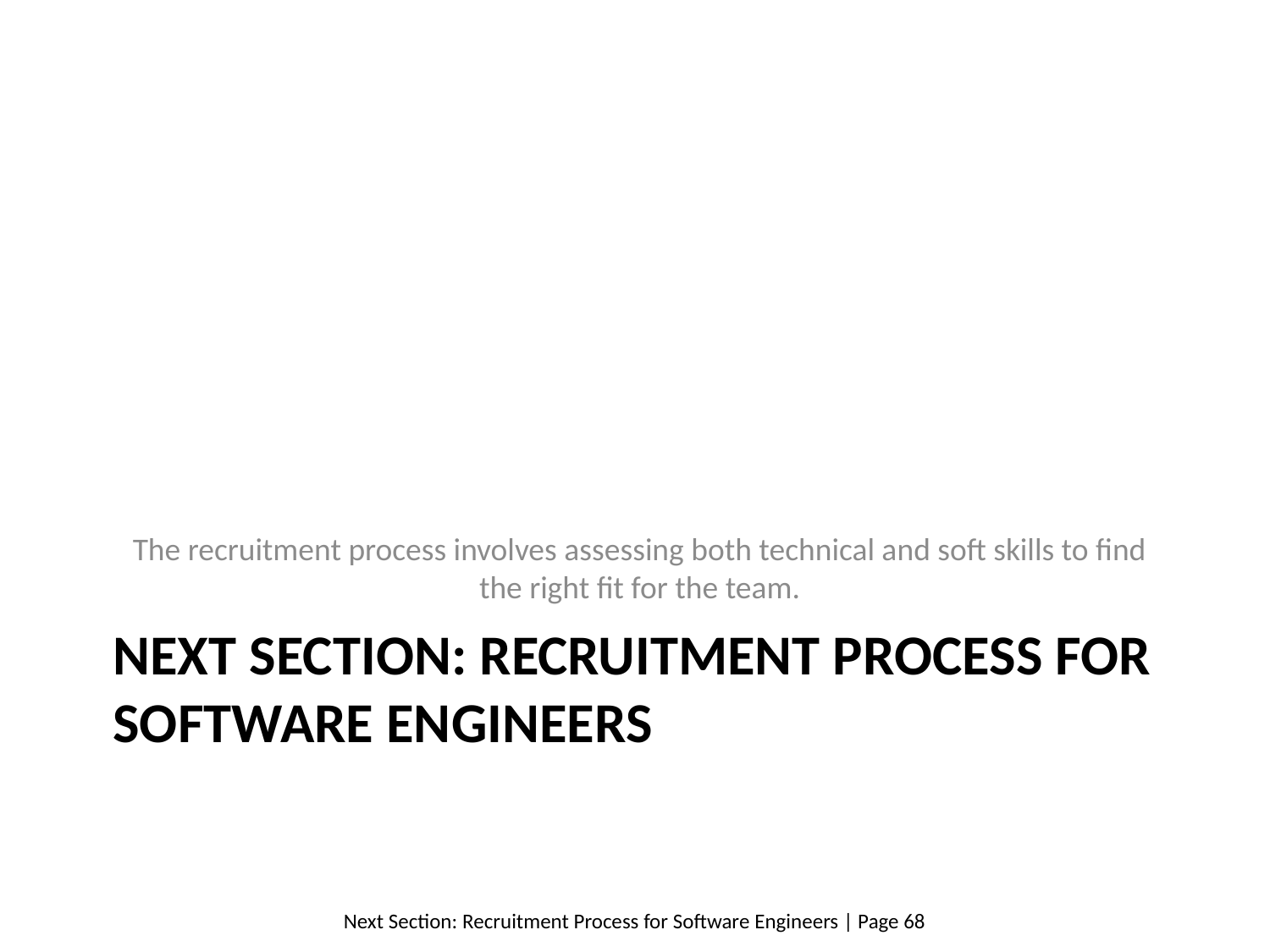

The recruitment process involves assessing both technical and soft skills to find the right fit for the team.
# Next Section: Recruitment Process for Software Engineers

Next Section: Recruitment Process for Software Engineers | Page 68